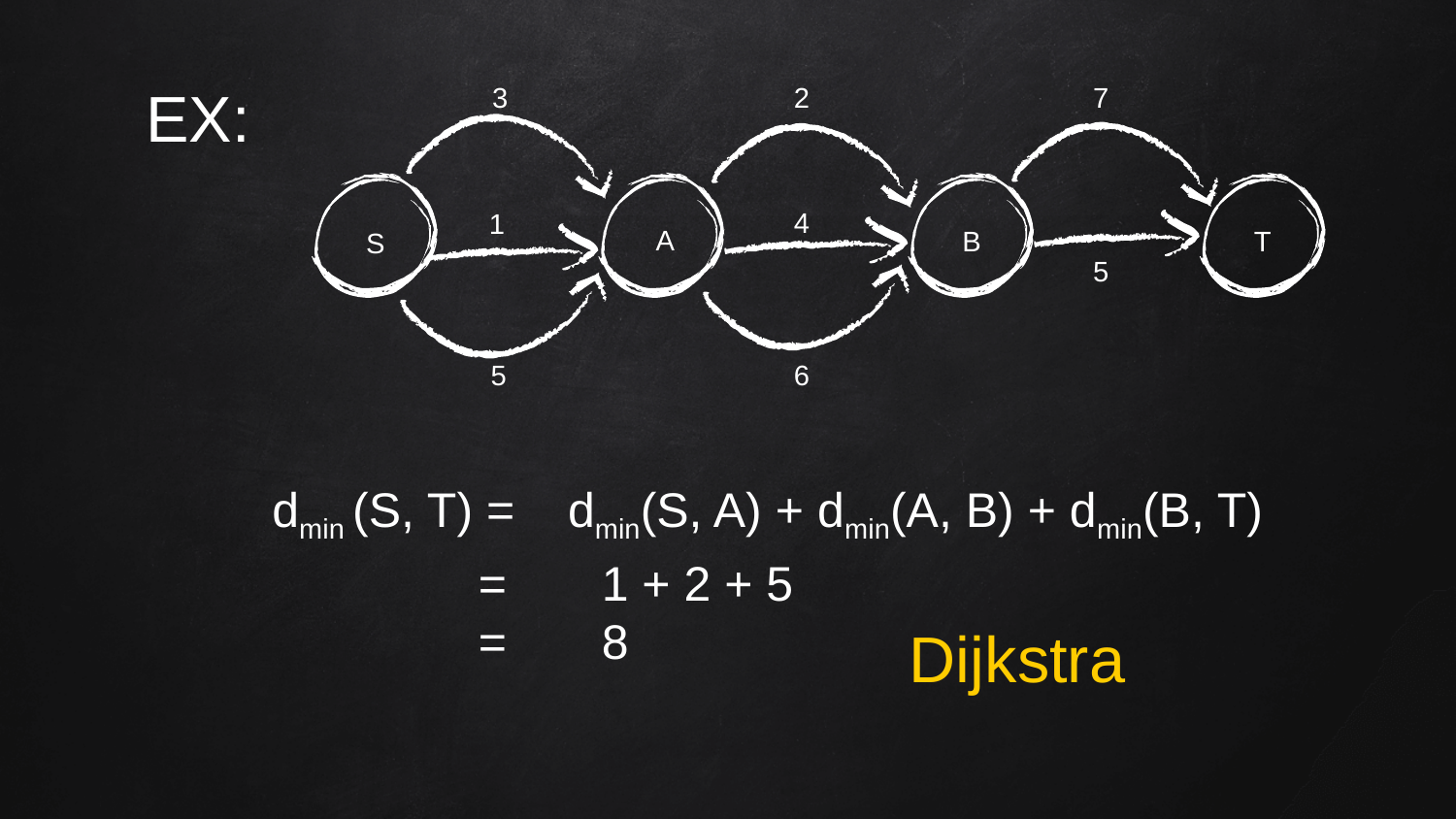

EX:
3
2
7

4
1

A

B
T
S

5
5
6
dmin(S, A) + dmin(A, B) + dmin(B, T)
dmin (S, T) =
=       1 + 2 + 5
=       8
Dijkstra